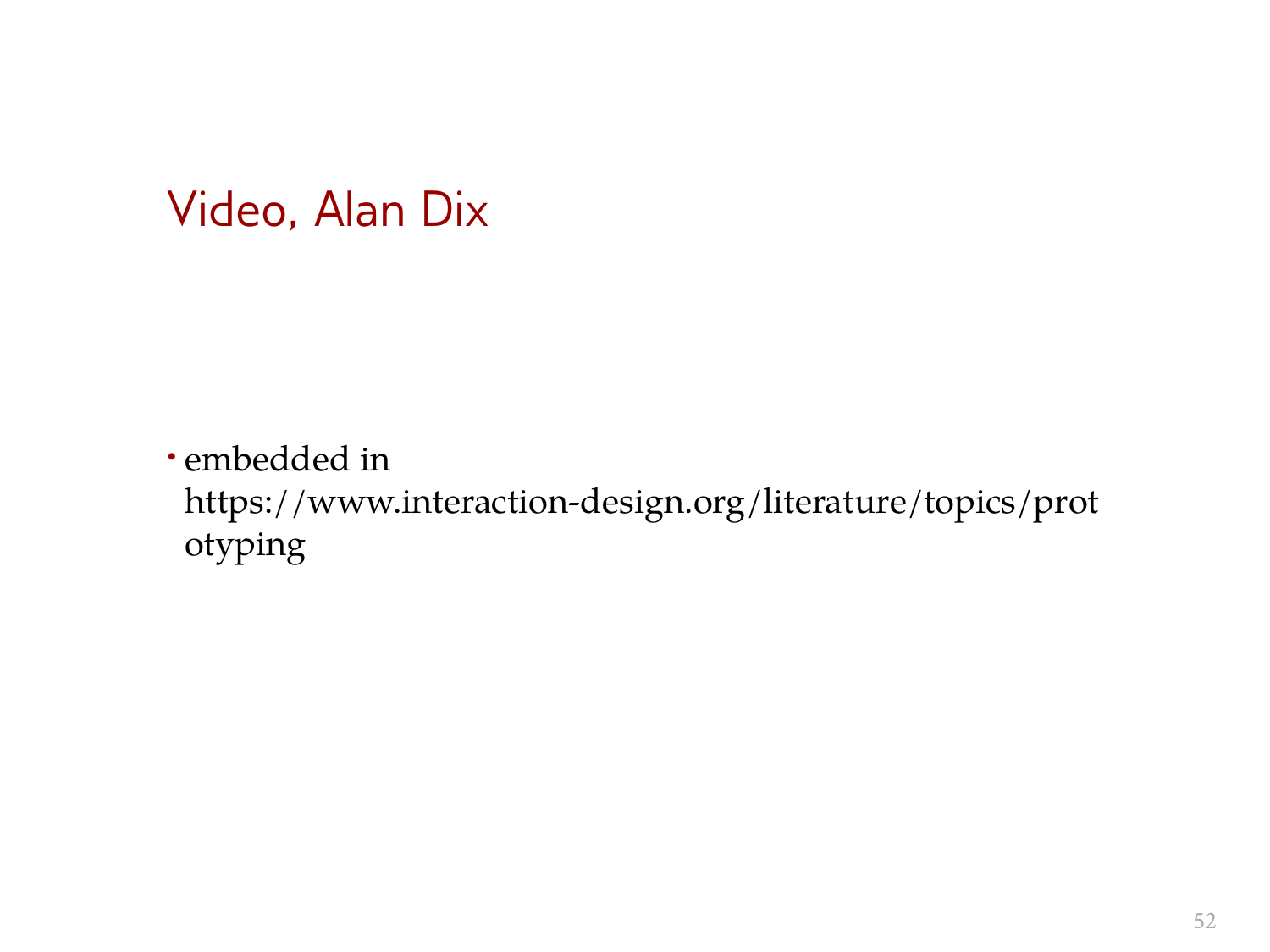

# Video, Alan Dix

embedded in https://www.interaction-design.org/literature/topics/prototyping
52